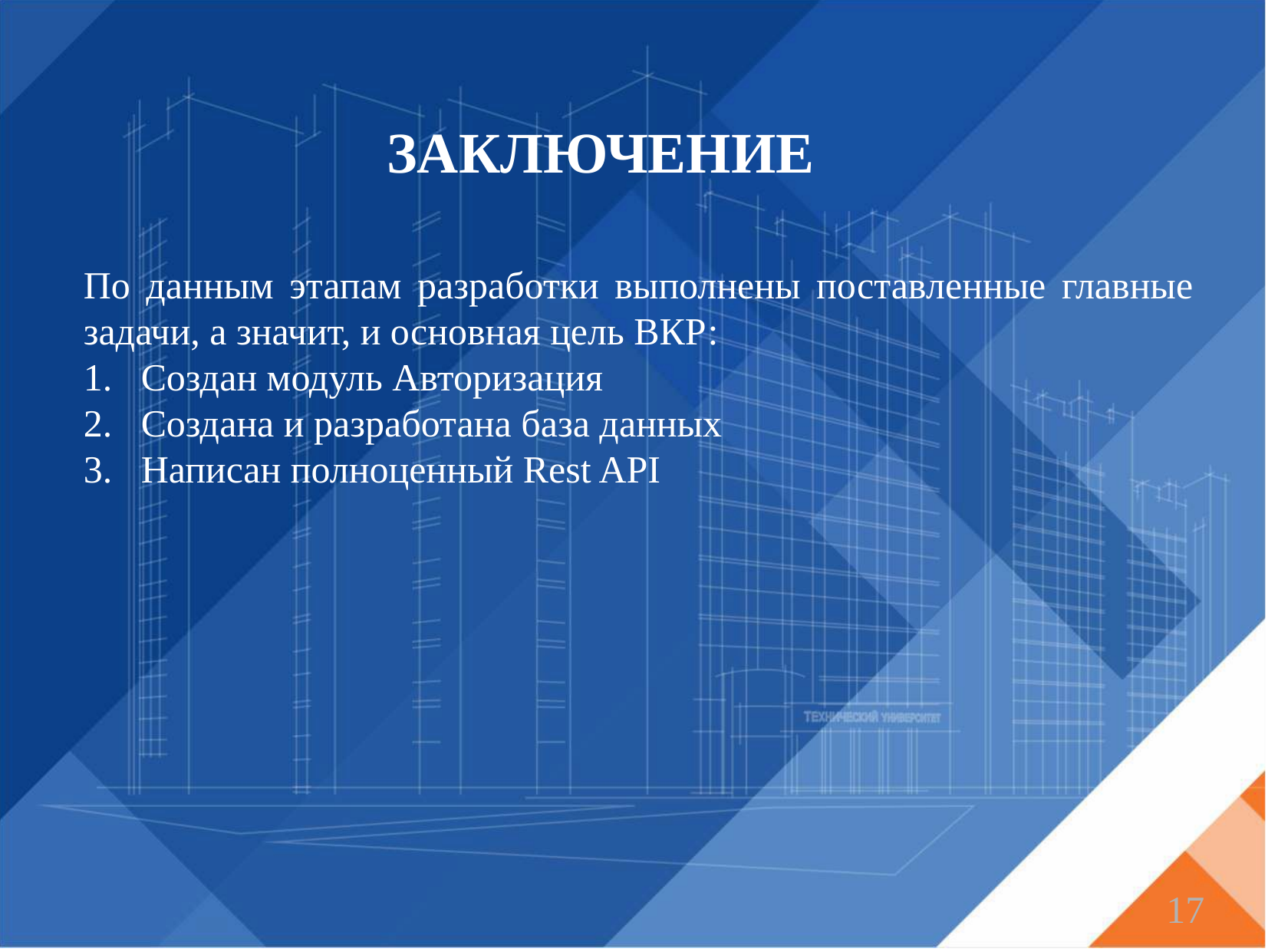

ЗАКЛЮЧЕНИЕ

По данным этапам разработки выполнены поставленные главные задачи, а значит, и основная цель ВКР:
Создан модуль Авторизация
Создана и разработана база данных
Написан полноценный Rest API

17